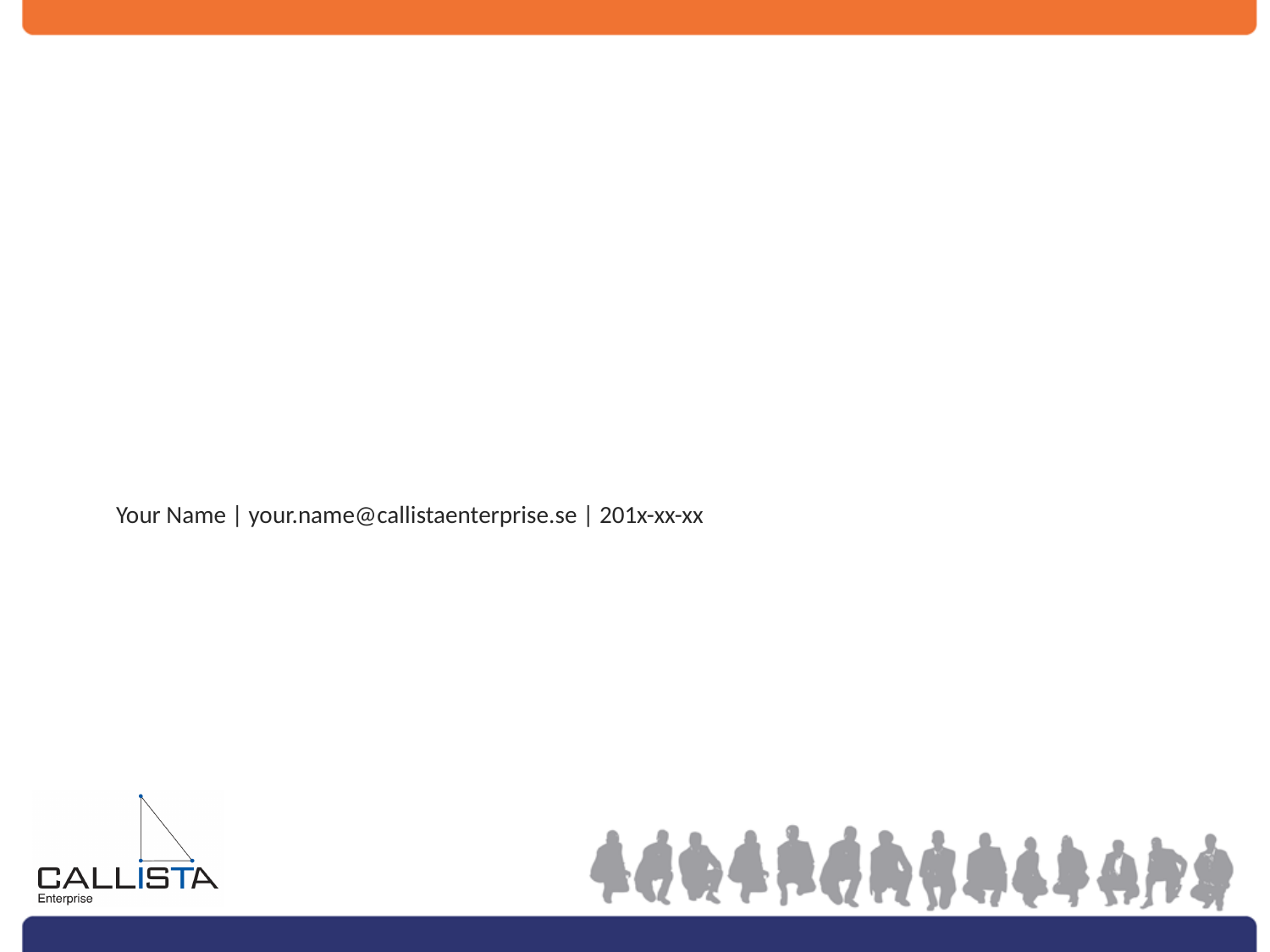

#

Your Name | your.name@callistaenterprise.se | 201x-xx-xx